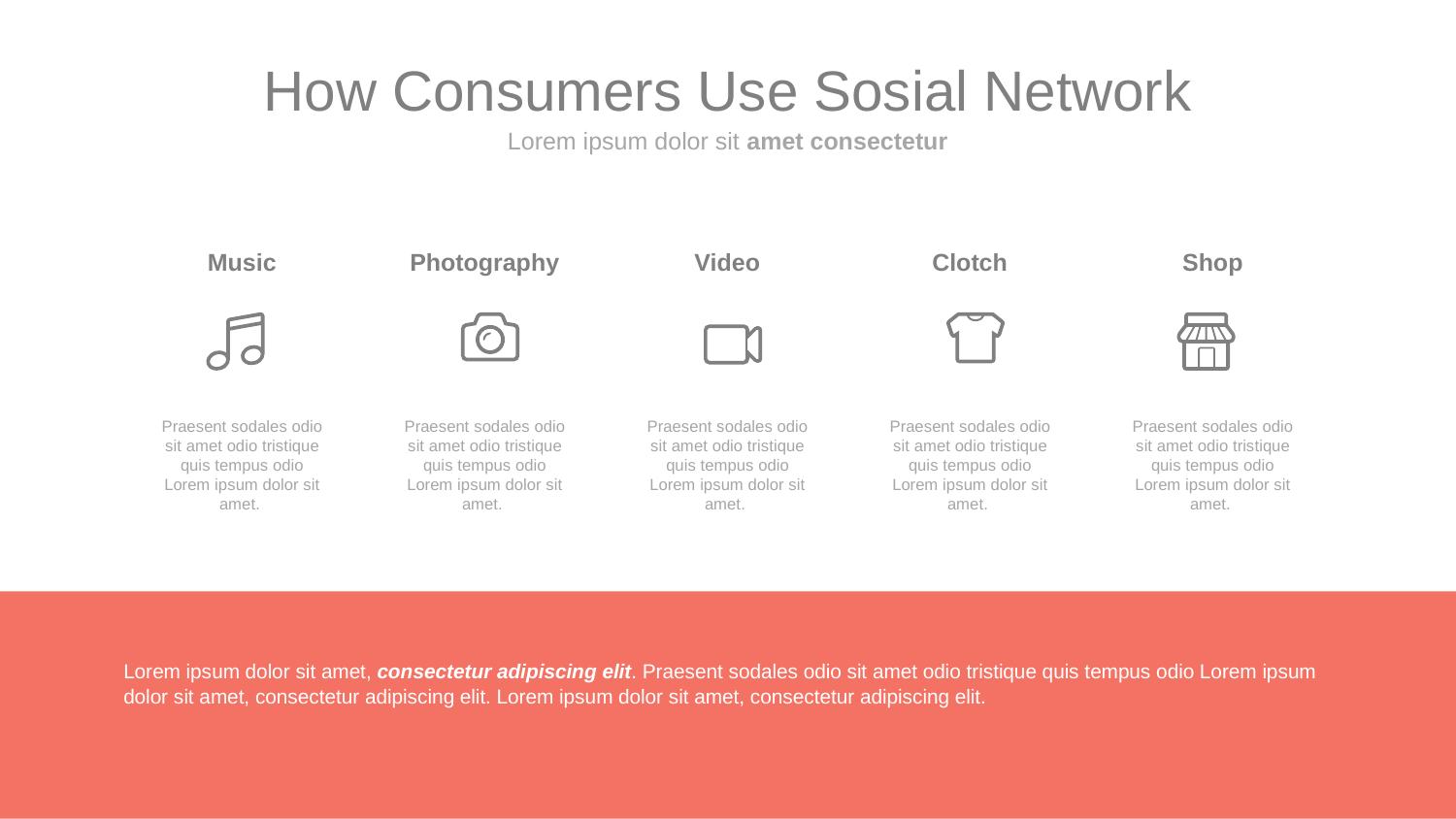

# How Consumers Use Sosial Network
Lorem ipsum dolor sit amet consectetur
Music

Praesent sodales odio sit amet odio tristique quis tempus odio Lorem ipsum dolor sit amet.
Photography

Praesent sodales odio sit amet odio tristique quis tempus odio Lorem ipsum dolor sit amet.
Video

Praesent sodales odio sit amet odio tristique quis tempus odio Lorem ipsum dolor sit amet.
Clotch

Praesent sodales odio sit amet odio tristique quis tempus odio Lorem ipsum dolor sit amet.
Shop

Praesent sodales odio sit amet odio tristique quis tempus odio Lorem ipsum dolor sit amet.

Lorem ipsum dolor sit amet, consectetur adipiscing elit. Praesent sodales odio sit amet odio tristique quis tempus odio Lorem ipsum dolor sit amet, consectetur adipiscing elit. Lorem ipsum dolor sit amet, consectetur adipiscing elit.